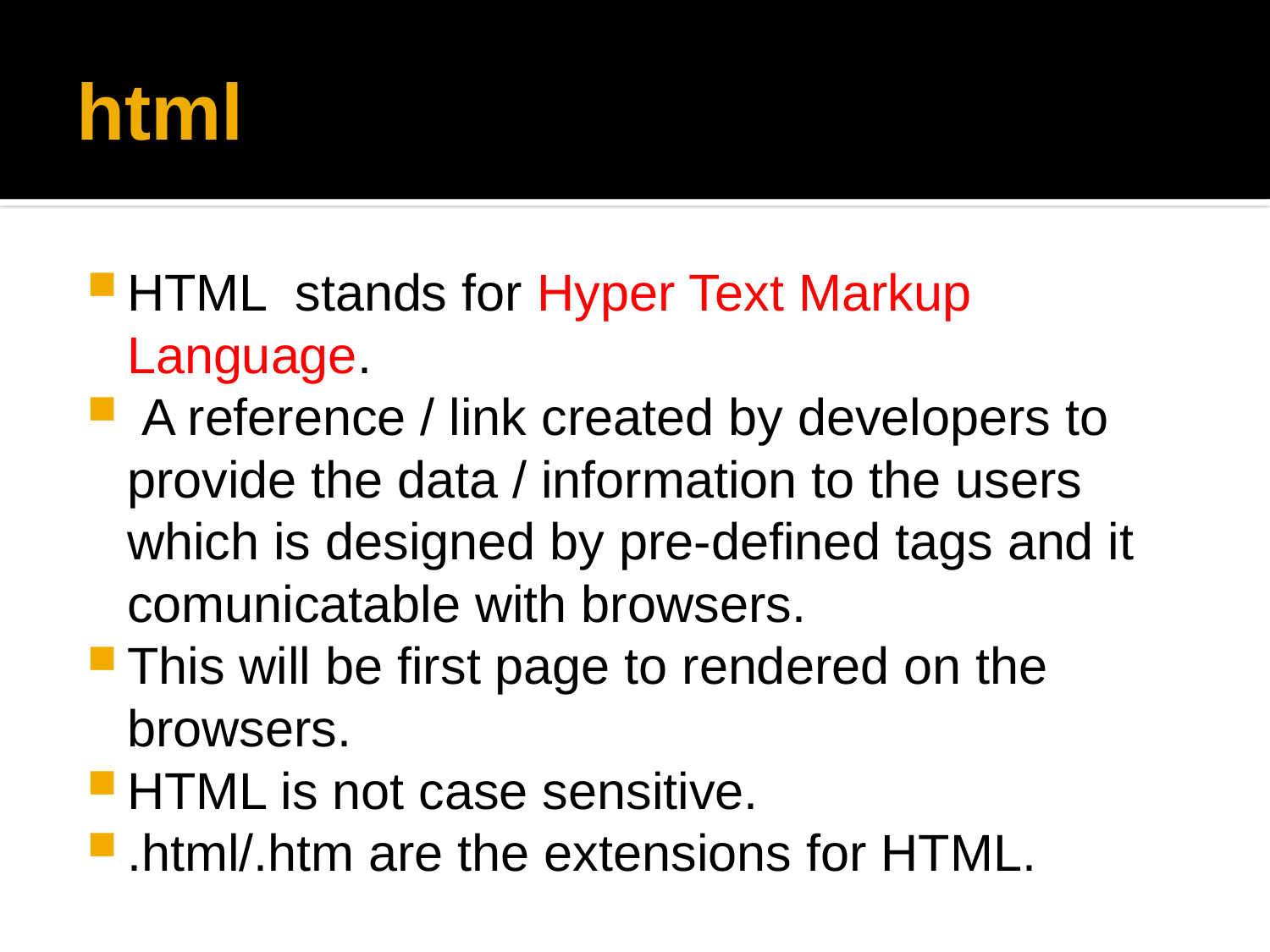

# html
HTML  stands for Hyper Text Markup Language.
 A reference / link created by developers to provide the data / information to the users which is designed by pre-defined tags and it comunicatable with browsers.
This will be first page to rendered on the browsers.
HTML is not case sensitive.
.html/.htm are the extensions for HTML.